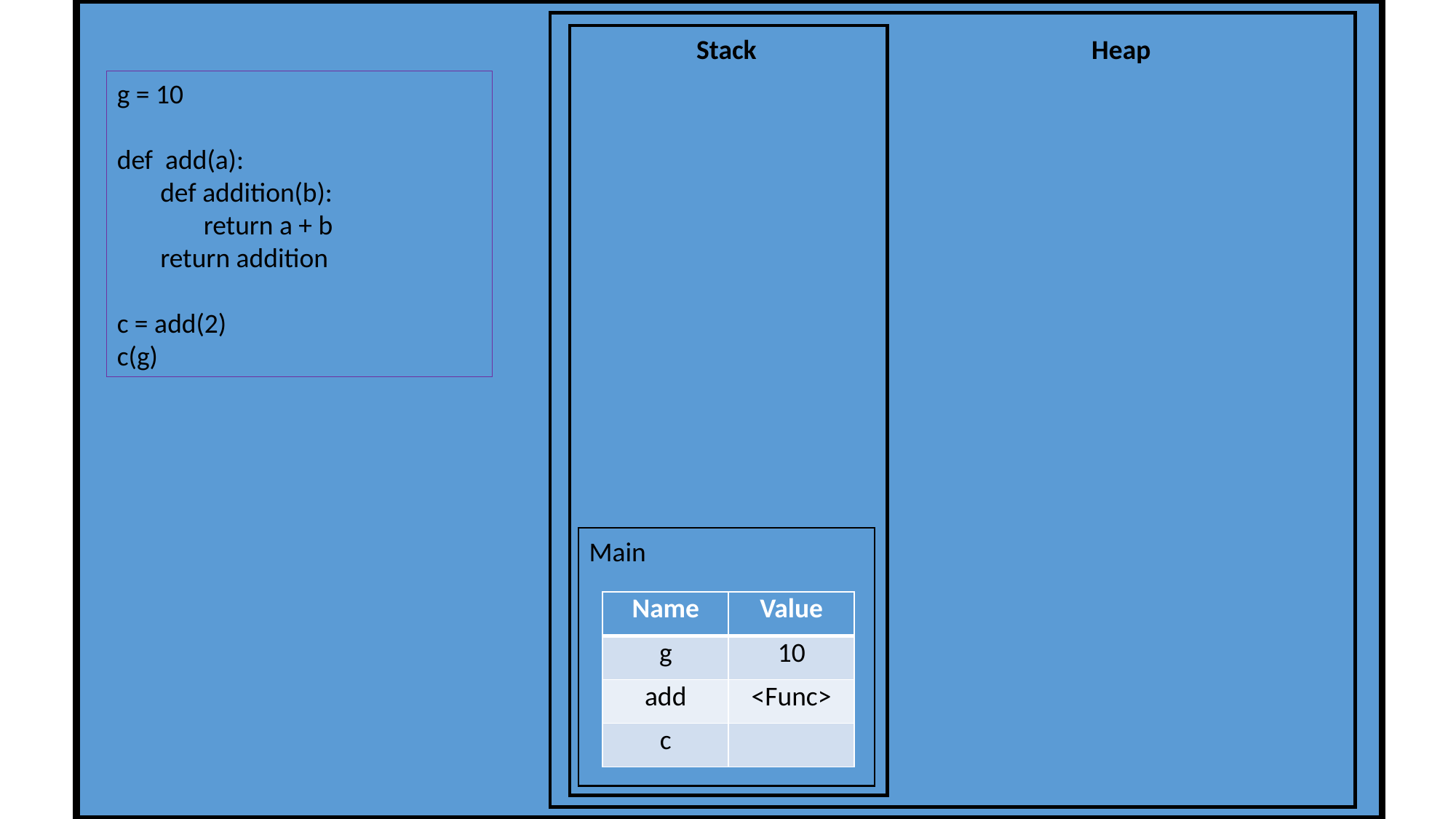

Stack
Heap
g = 10

def  add(a):
       def addition(b):
              return a + b
       return addition

c = add(2)
c(g)

Main
| Name | Value |
| --- | --- |
| g | 10 |
| add | <Func> |
| c |  |